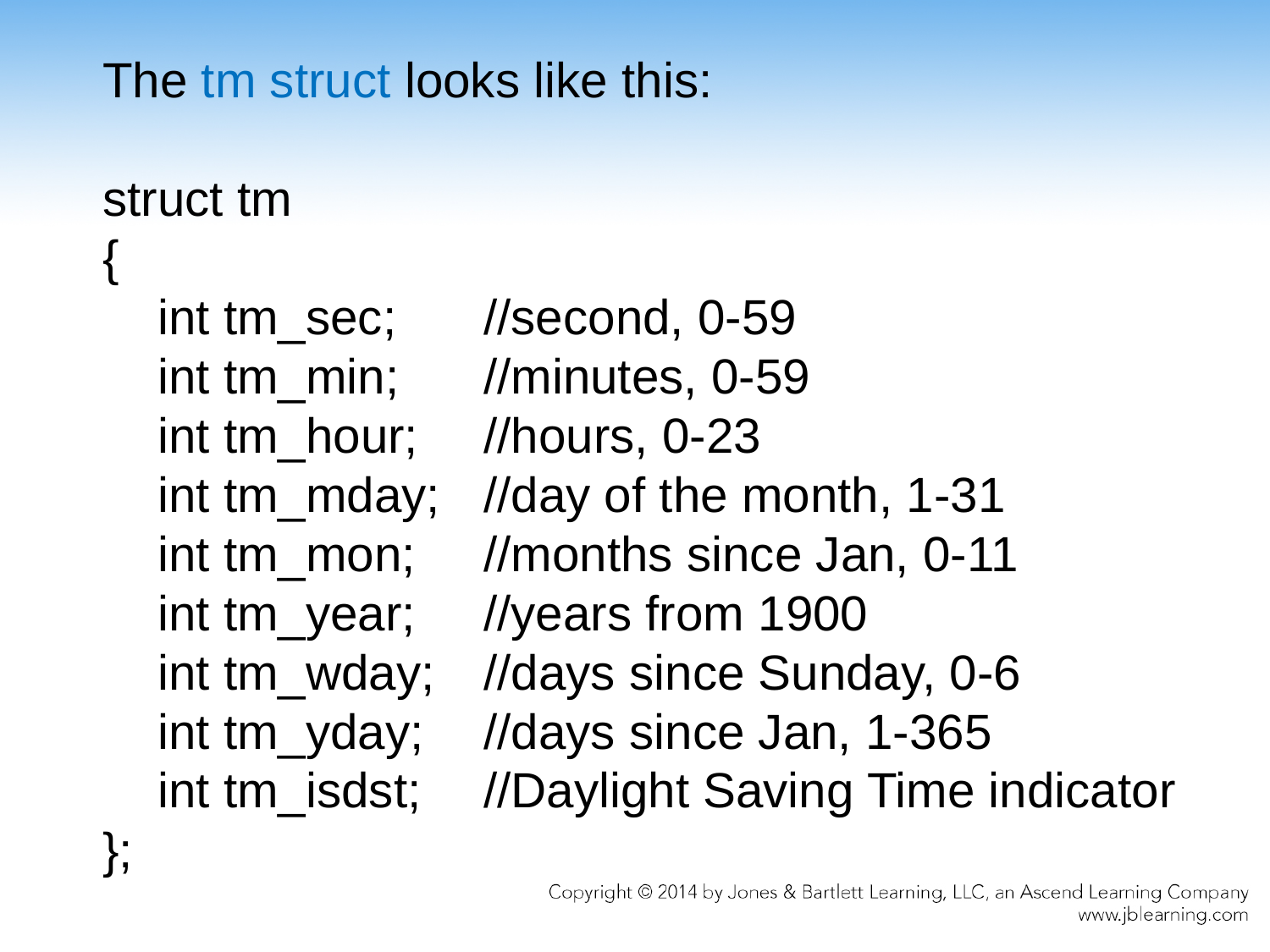

The tm struct looks like this:

struct tm
{
    int tm_sec;	//second, 0-59
    int tm_min;	//minutes, 0-59
    int tm_hour;	//hours, 0-23
    int tm_mday;	//day of the month, 1-31
    int tm_mon;	//months since Jan, 0-11
    int tm_year;	//years from 1900
    int tm_wday;	//days since Sunday, 0-6
    int tm_yday;	//days since Jan, 1-365
    int tm_isdst;	//Daylight Saving Time indicator
};